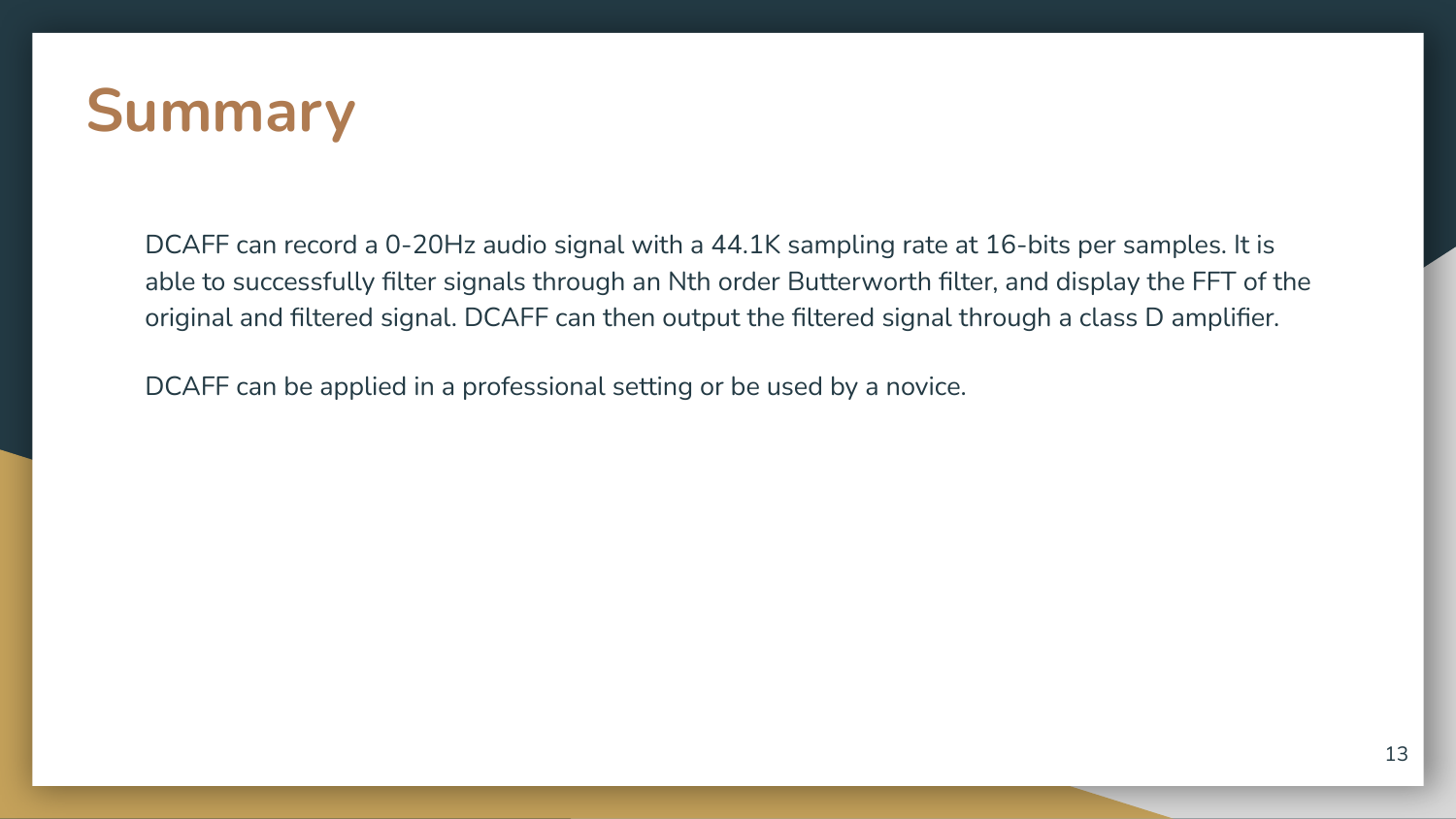

# Summary
DCAFF can record a 0-20Hz audio signal with a 44.1K sampling rate at 16-bits per samples. It is able to successfully filter signals through an Nth order Butterworth filter, and display the FFT of the original and filtered signal. DCAFF can then output the filtered signal through a class D amplifier.
DCAFF can be applied in a professional setting or be used by a novice.
13